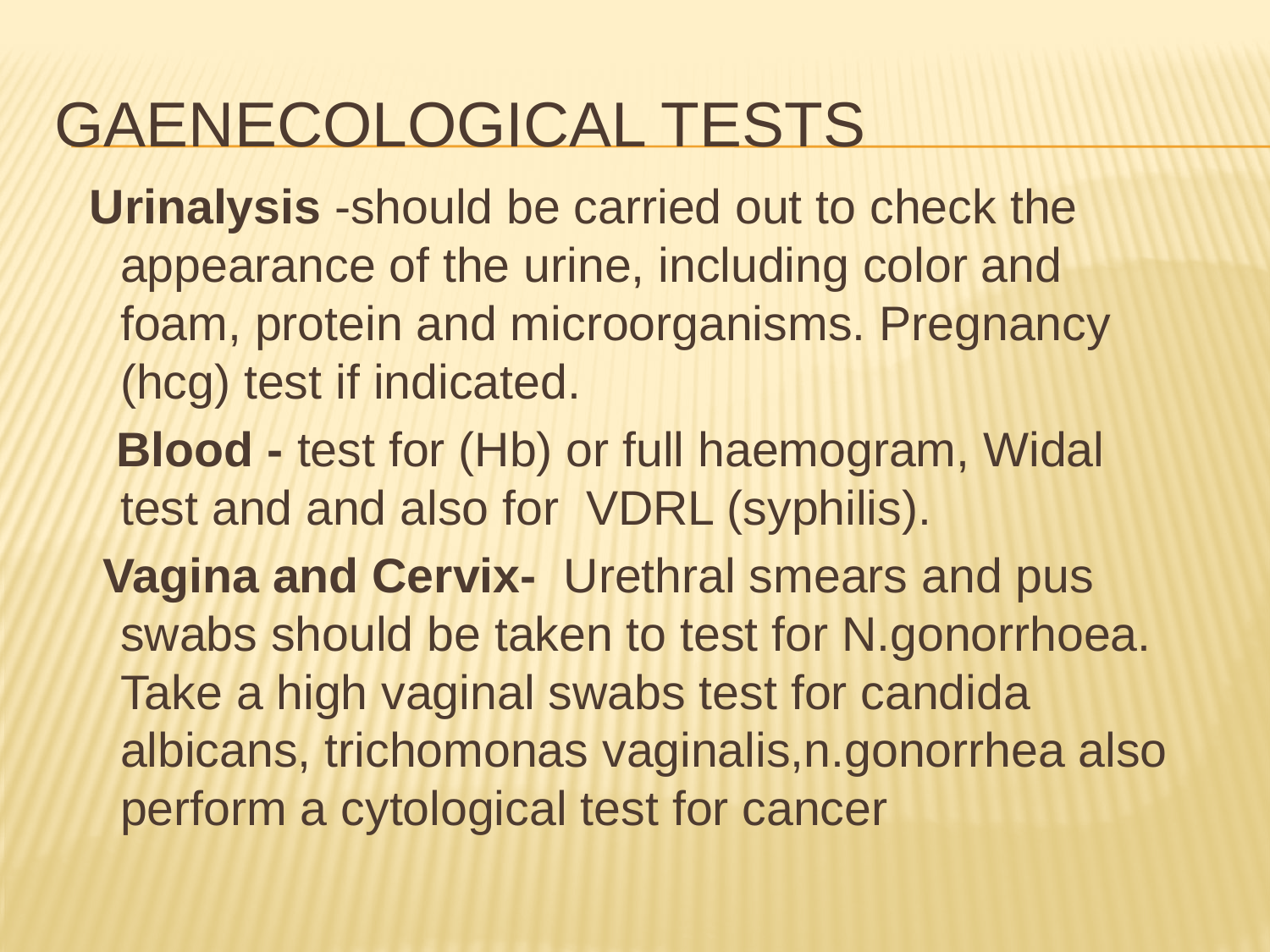

# Gaenecological tests
 Urinalysis -should be carried out to check the appearance of the urine, including color and foam, protein and microorganisms. Pregnancy (hcg) test if indicated.
   Blood - test for (Hb) or full haemogram, Widal test and and also for  VDRL (syphilis).
  Vagina and Cervix-  Urethral smears and pus swabs should be taken to test for N.gonorrhoea. Take a high vaginal swabs test for candida albicans, trichomonas vaginalis,n.gonorrhea also perform a cytological test for cancer